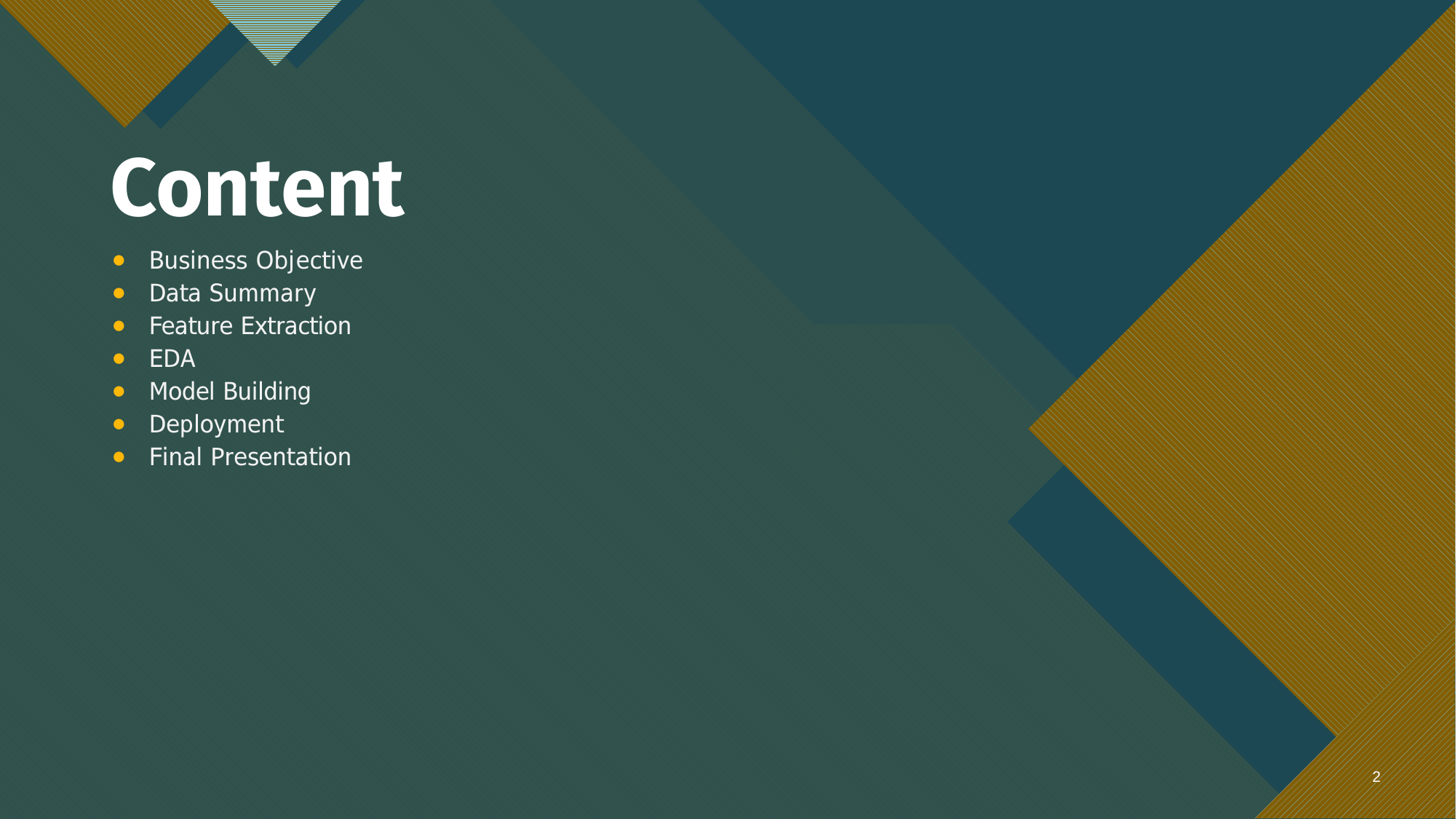

# Content
Business Objective
Data Summary
Feature Extraction
EDA
Model Building
Deployment
Final Presentation
2